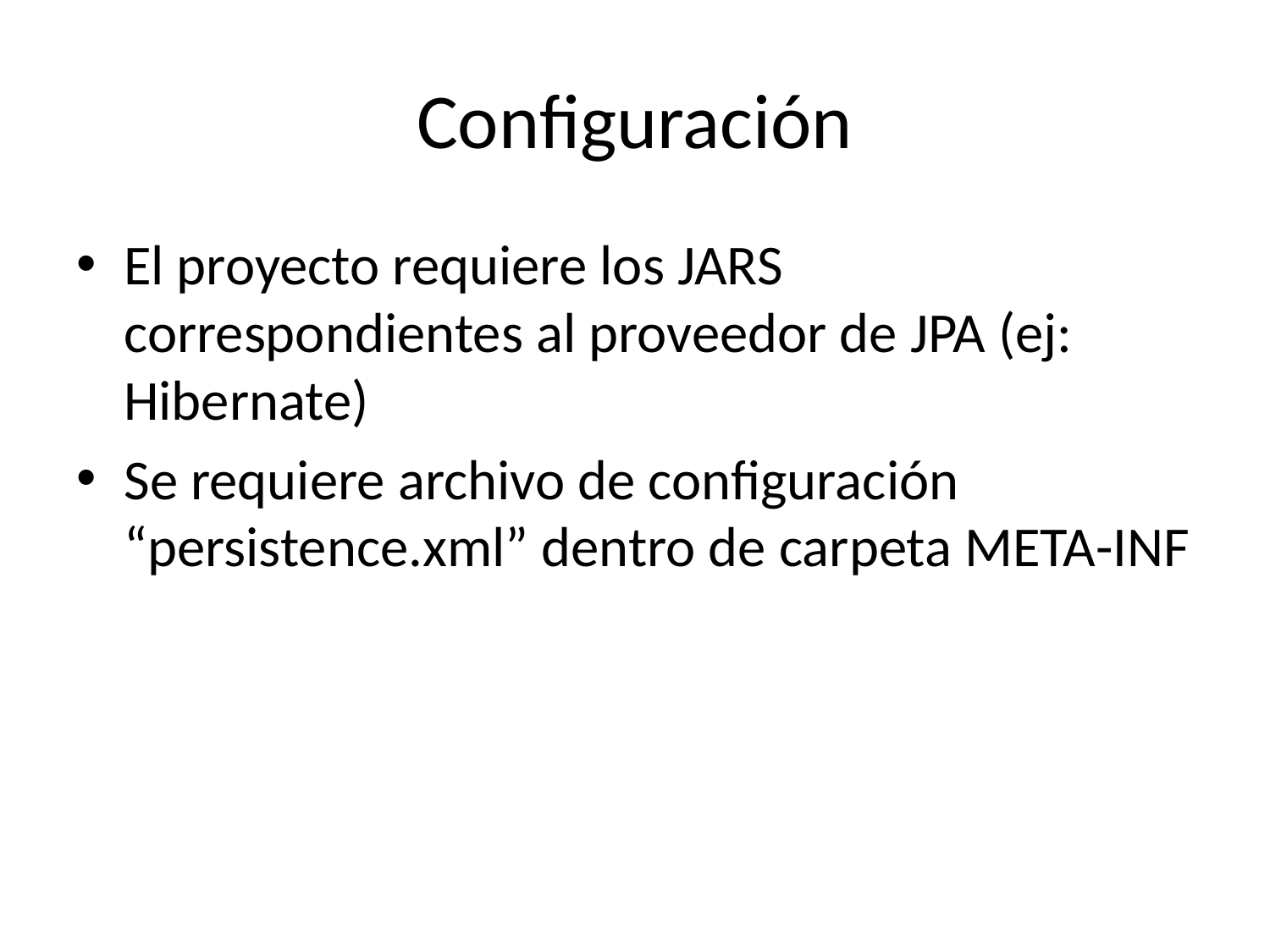

# Configuración
El proyecto requiere los JARS correspondientes al proveedor de JPA (ej: Hibernate)
Se requiere archivo de configuración “persistence.xml” dentro de carpeta META-INF